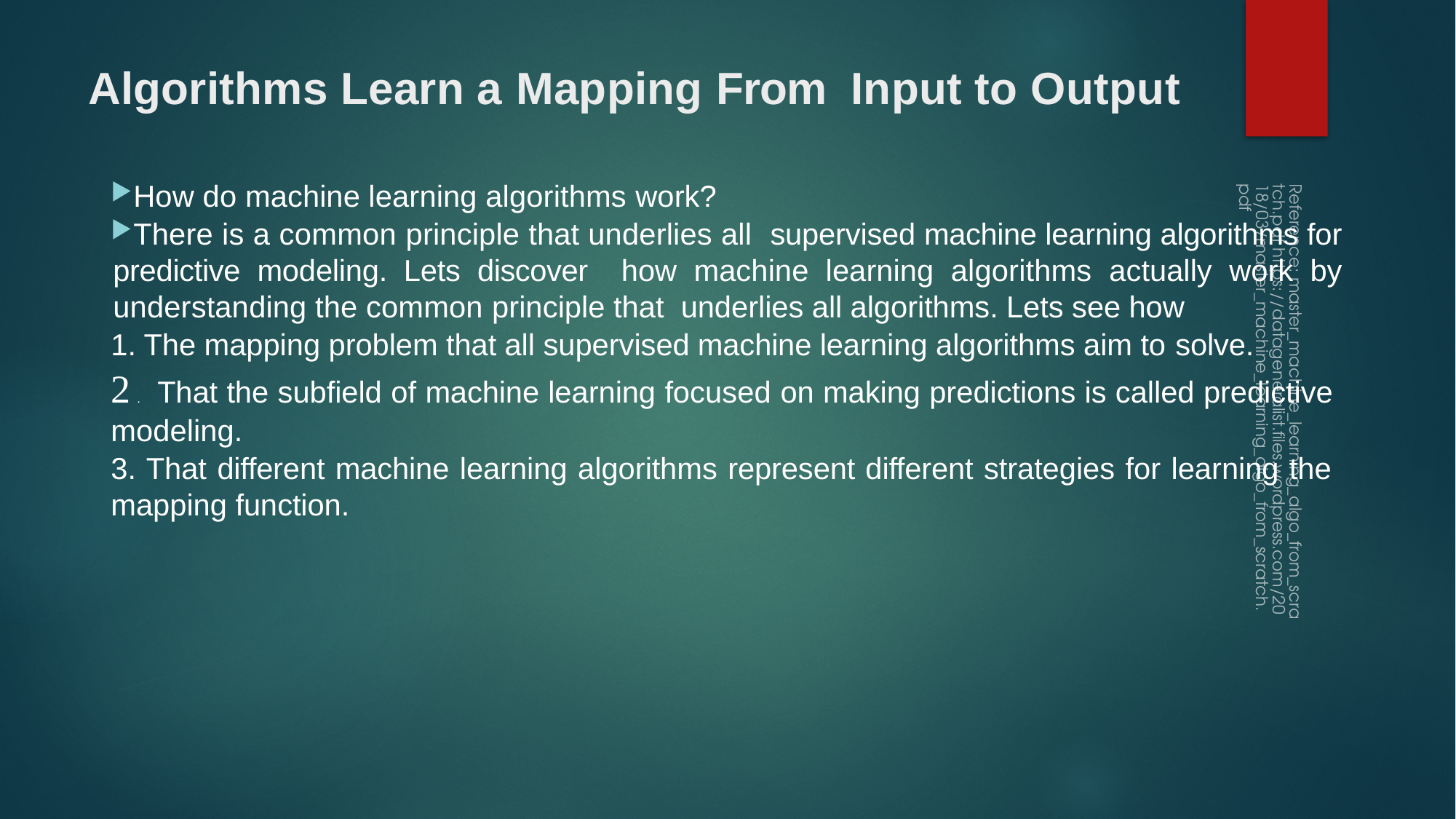

# Algorithms Learn a Mapping From  Input to Output
How do machine learning algorithms work?
There is a common principle that underlies all  supervised machine learning algorithms for predictive modeling. Lets discover  how machine learning algorithms actually work by understanding the common principle that  underlies all algorithms. Lets see how
1. The mapping problem that all supervised machine learning algorithms aim to solve.
2. That the subfield of machine learning focused on making predictions is called predictive  modeling.
3. That different machine learning algorithms represent different strategies for learning the  mapping function.

Reference: master_machine_learning_algo_from_scratch.pdf https://datageneralist.files.wordpress.com/2018/03/master_machine_learning_algo_from_scratch.pdf